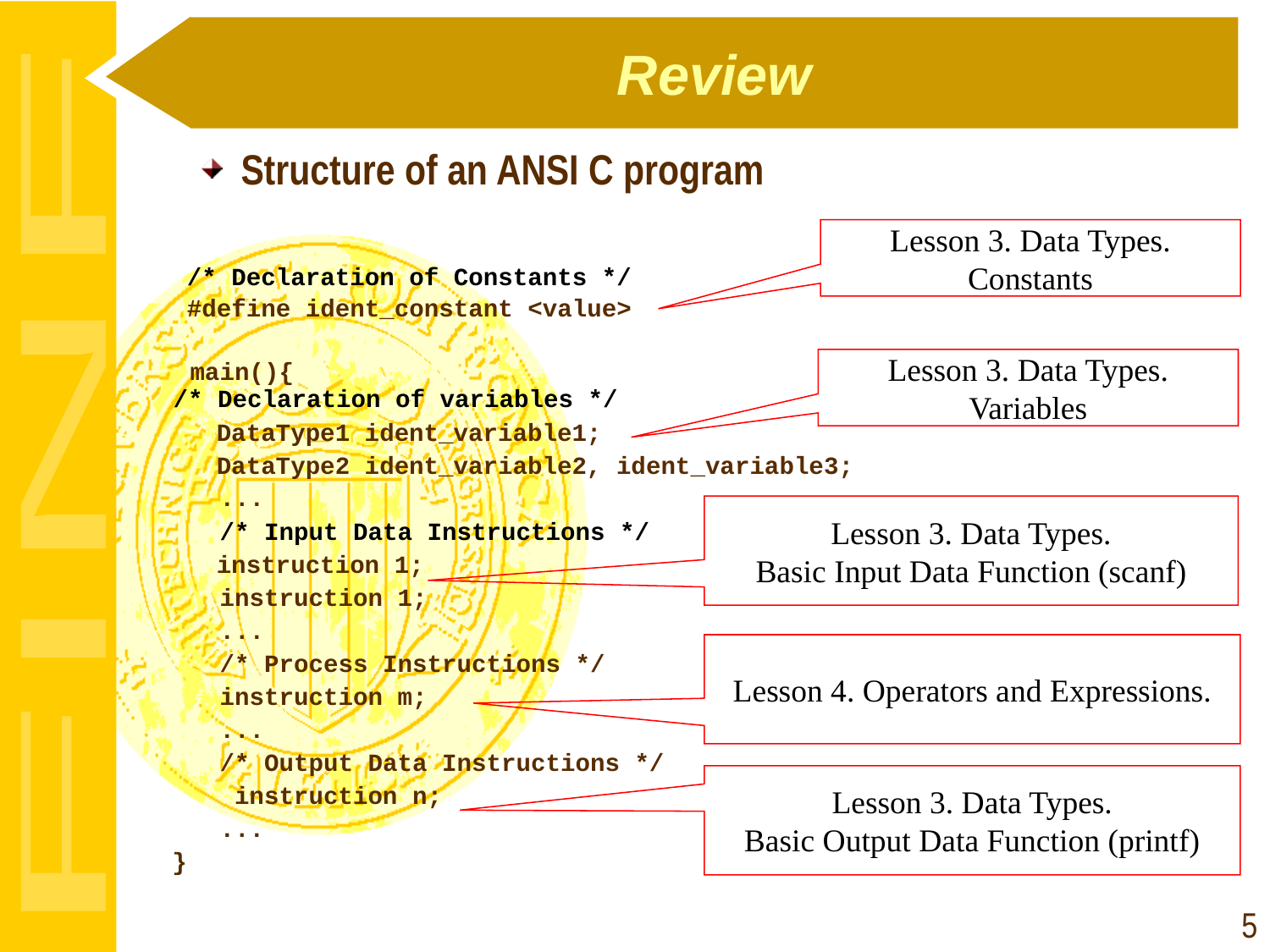

# Review
Structure of an ANSI C program

Lesson 3. Data Types.
Constants
    /* Declaration of Constants */
    #define ident_constant <value>

	 main(){
  /* Declaration of variables */
      DataType1 ident_variable1;
      DataType2 ident_variable2, ident_variable3;
	   ...
	   /* Input Data Instructions */
      instruction 1;
   	   instruction 1;
	   ...
	   /* Process Instructions */
	   instruction m;
	   ...
	   /* Output Data Instructions */
	    instruction n;
	   ...
   }
Lesson 3. Data Types.
Variables
Lesson 3. Data Types.
Basic Input Data Function (scanf)
Lesson 4. Operators and Expressions.
Lesson 3. Data Types.
Basic Output Data Function (printf)